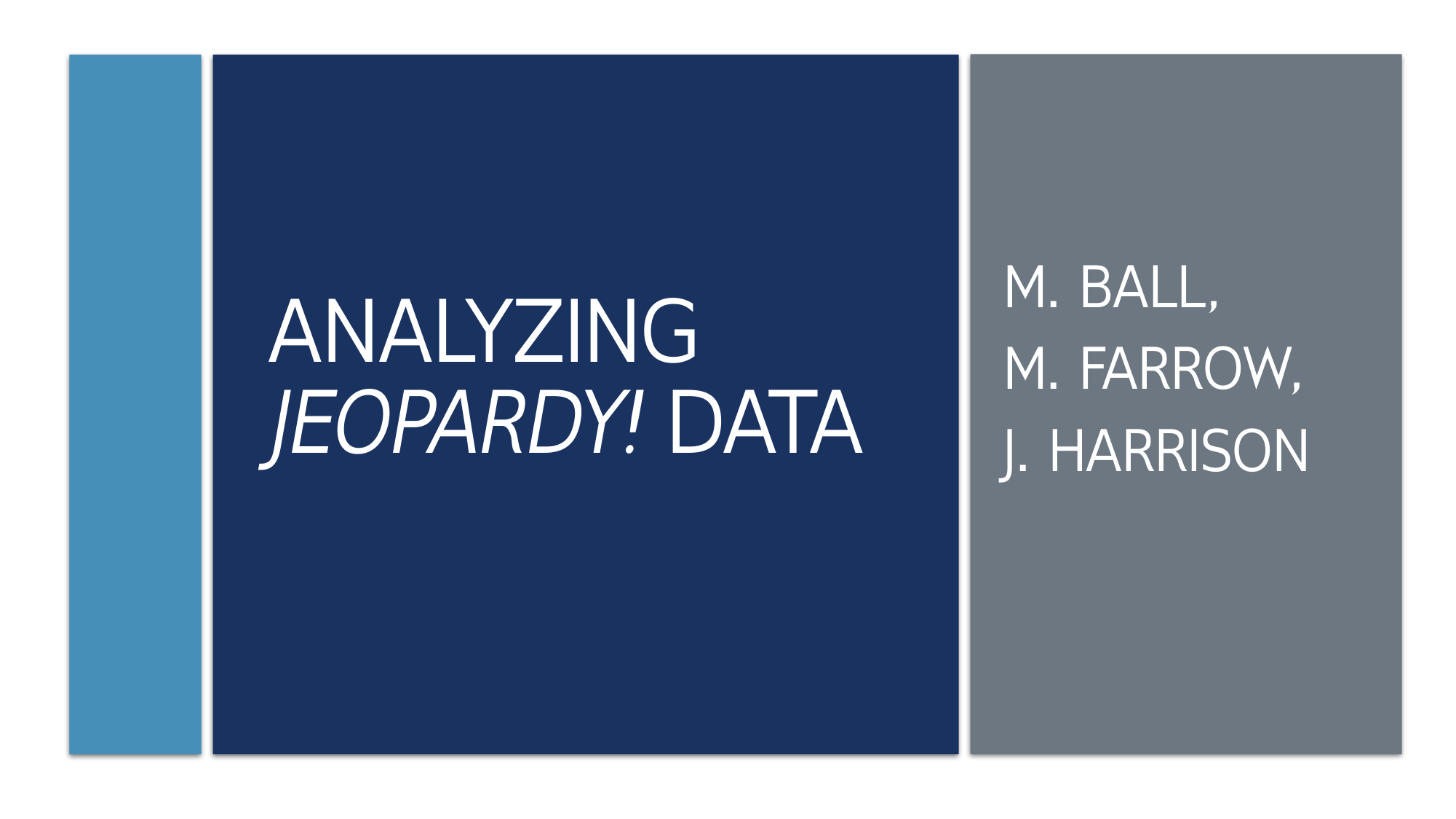

M. Ball,
M. Farrow,
J. Harrison
# Analyzing Jeopardy! Data